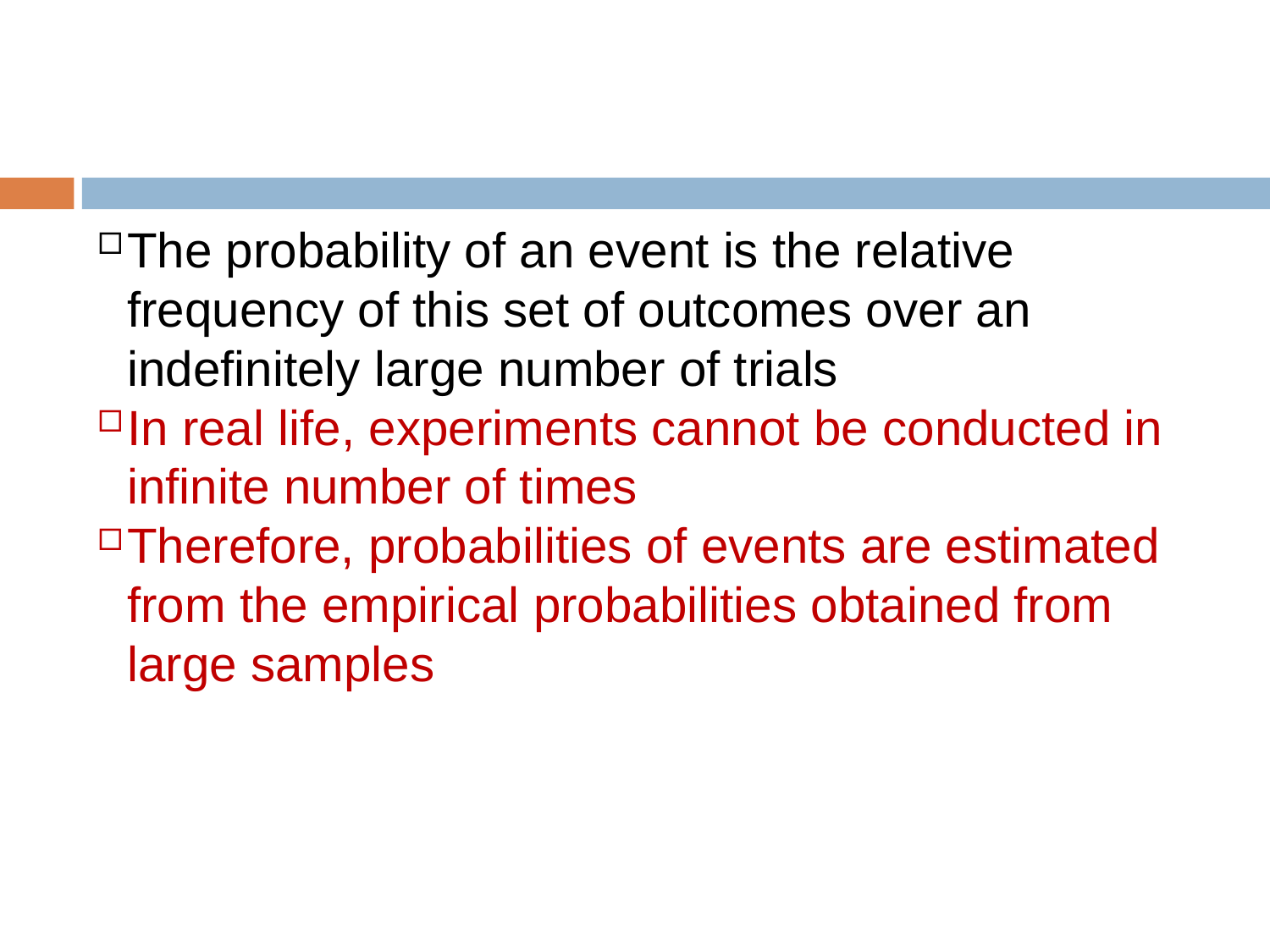

The probability of an event is the relative frequency of this set of outcomes over an indefinitely large number of trials
In real life, experiments cannot be conducted in infinite number of times
Therefore, probabilities of events are estimated from the empirical probabilities obtained from large samples